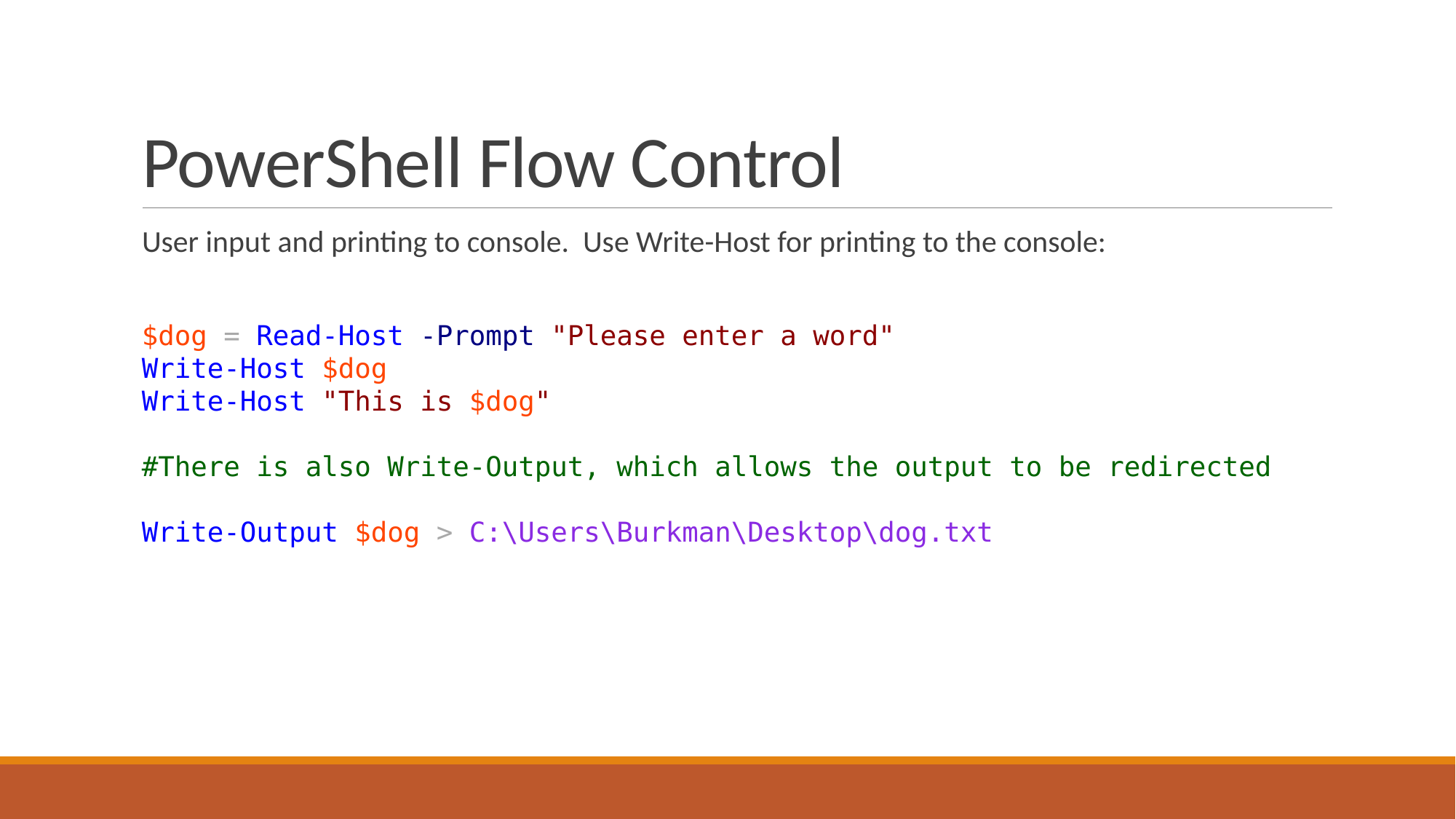

# PowerShell Flow Control
User input and printing to console.  Use Write-Host for printing to the console:
$dog = Read-Host -Prompt "Please enter a word"
Write-Host $dog
Write-Host "This is $dog"

#There is also Write-Output, which allows the output to be redirected

Write-Output $dog > C:\Users\Burkman\Desktop\dog.txt